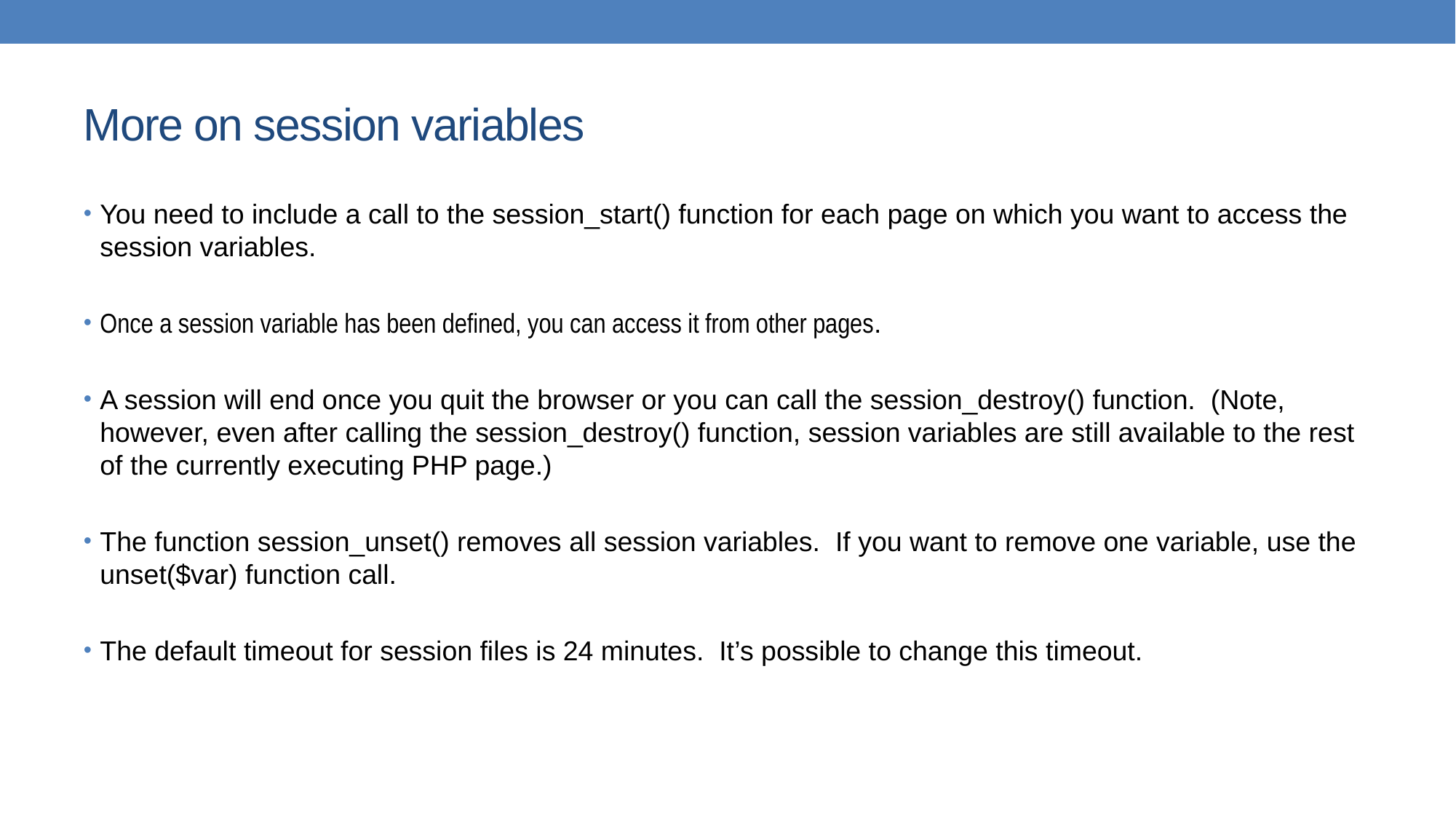

# More on session variables
You need to include a call to the session_start() function for each page on which you want to access the session variables.

Once a session variable has been defined, you can access it from other pages.

A session will end once you quit the browser or you can call the session_destroy() function.  (Note, however, even after calling the session_destroy() function, session variables are still available to the rest of the currently executing PHP page.)

The function session_unset() removes all session variables.  If you want to remove one variable, use the unset($var) function call.

The default timeout for session files is 24 minutes.  It’s possible to change this timeout.